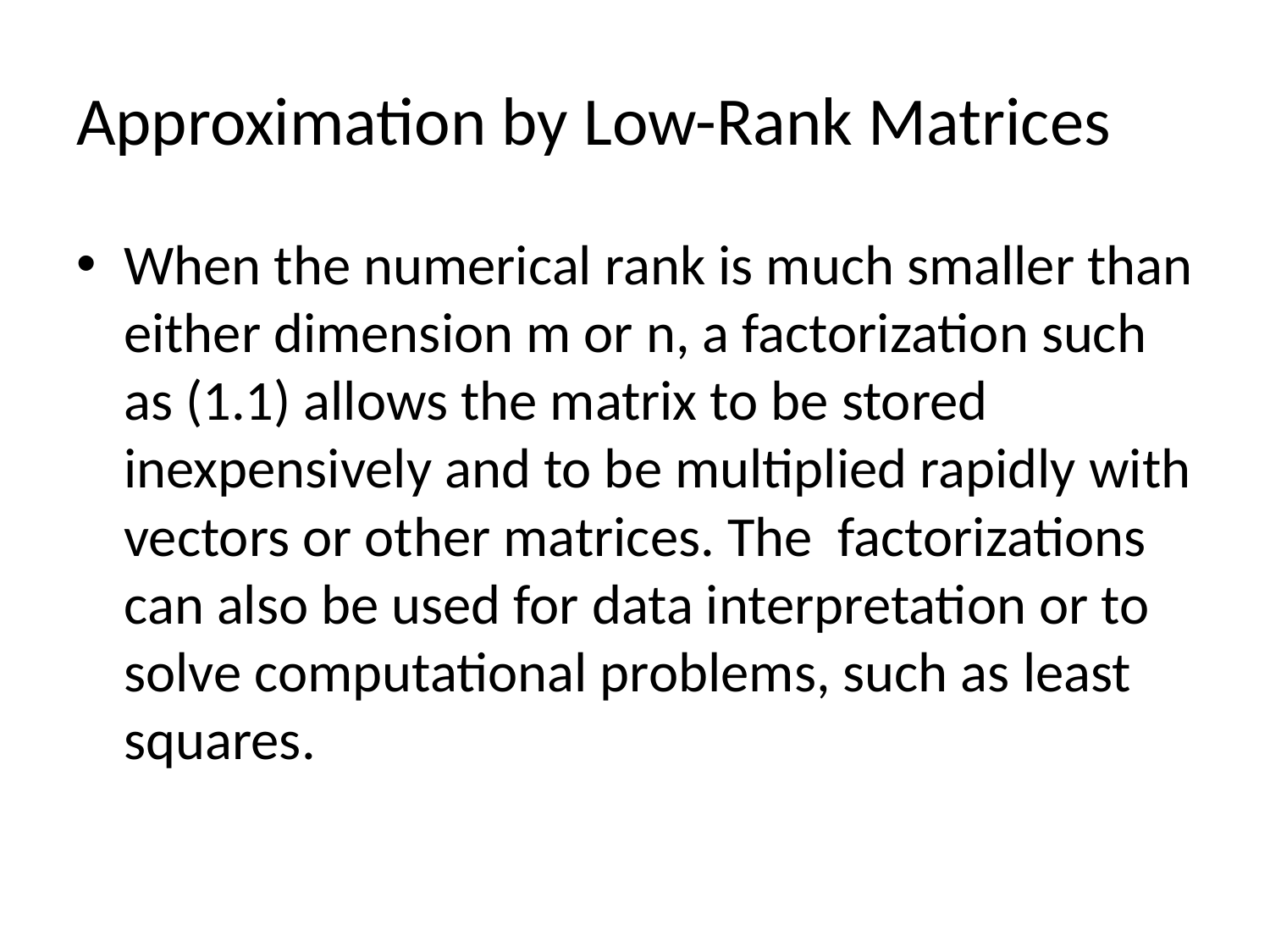

# Approximation by Low-Rank Matrices
When the numerical rank is much smaller than either dimension m or n, a factorization such as (1.1) allows the matrix to be stored inexpensively and to be multiplied rapidly with vectors or other matrices. The  factorizations can also be used for data interpretation or to solve computational problems, such as least squares.